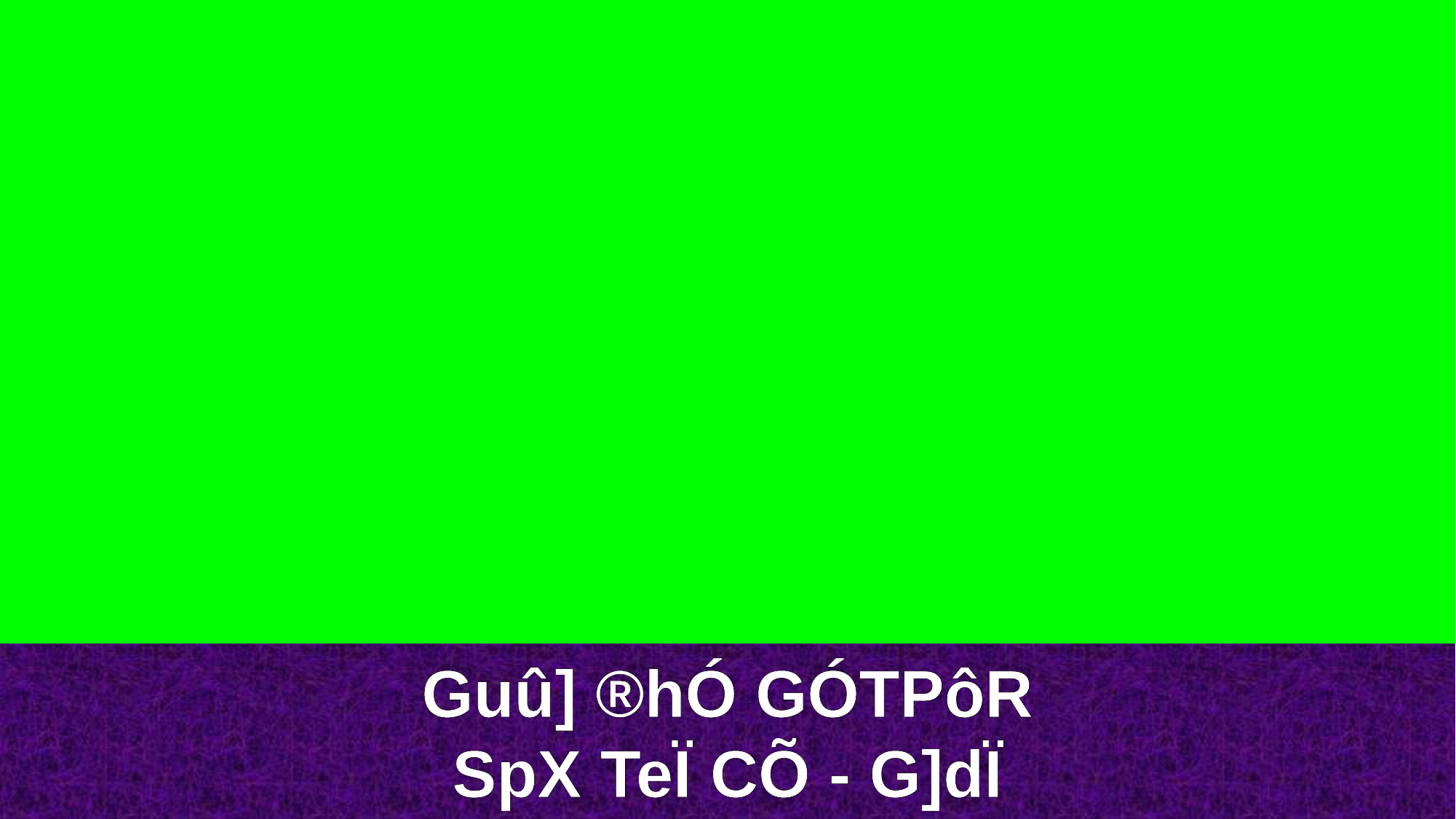

Guû] ®hÓ GÓTPôR
SpX TeÏ CÕ - G]dÏ